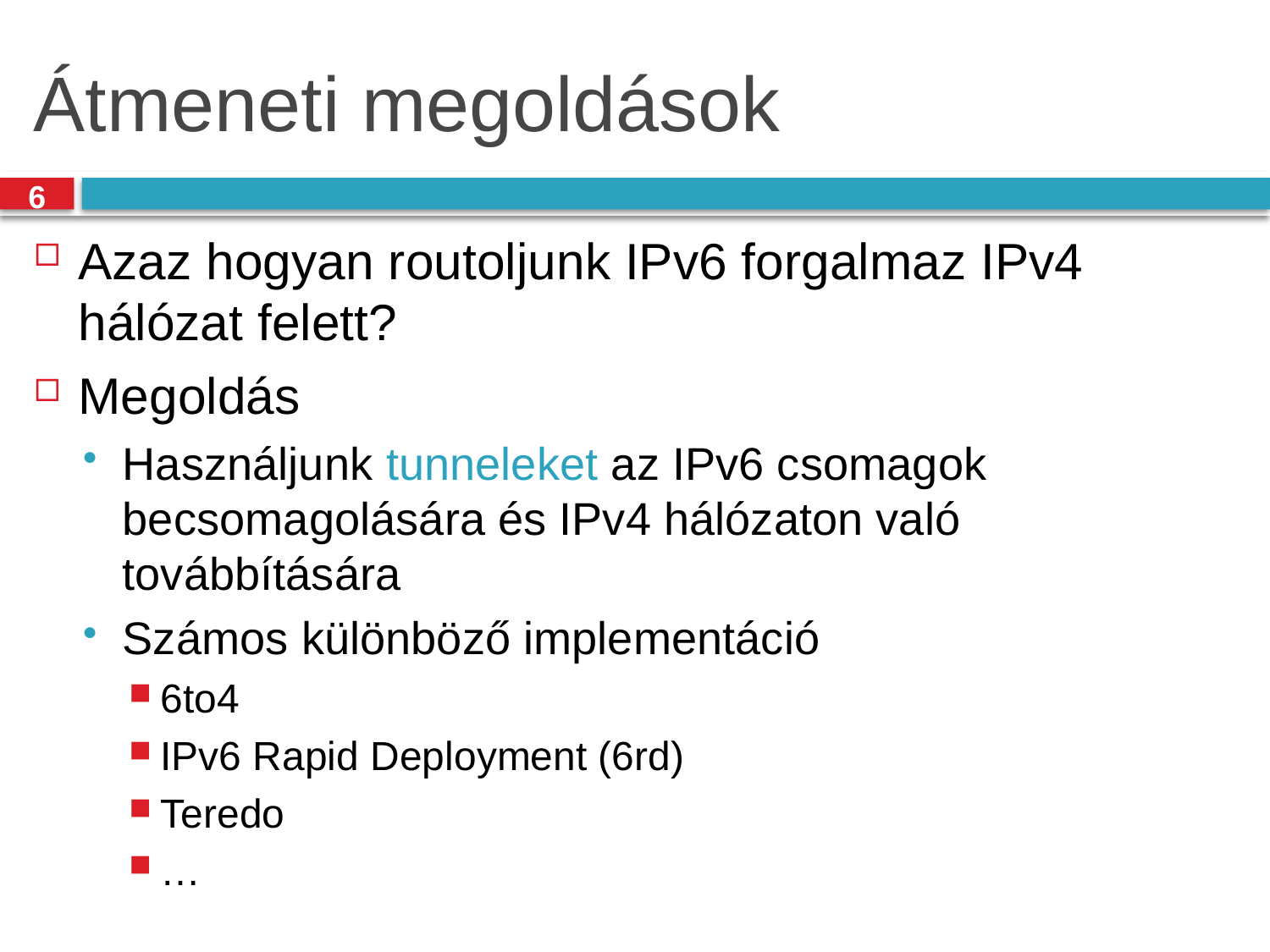

# Átmeneti megoldások
6
Azaz hogyan routoljunk IPv6 forgalmaz IPv4 hálózat felett?
Megoldás
Használjunk tunneleket az IPv6 csomagok becsomagolására és IPv4 hálózaton való továbbítására
Számos különböző implementáció
6to4
IPv6 Rapid Deployment (6rd)
Teredo
…